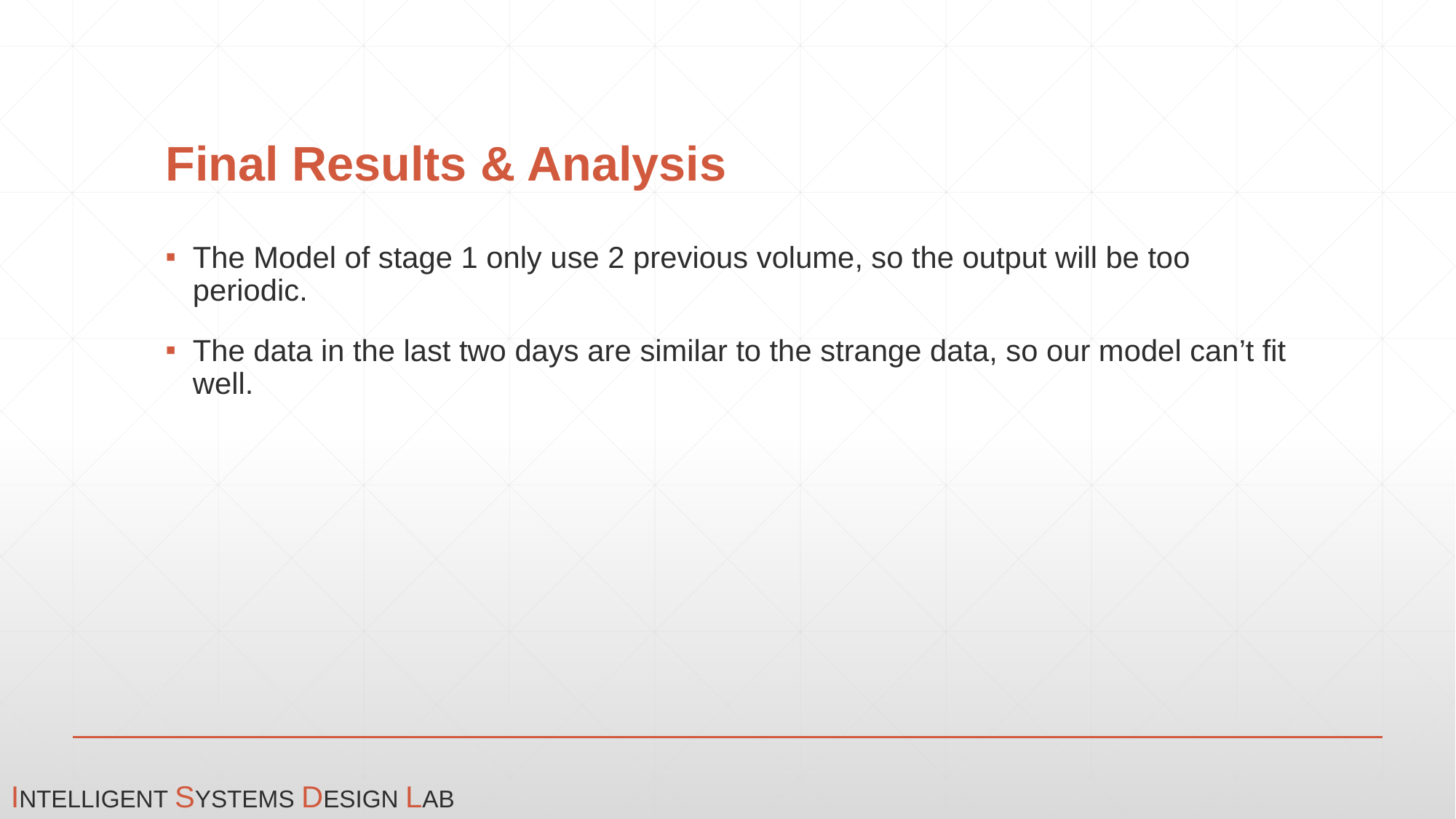

# Final Results & Analysis
The Model of stage 1 only use 2 previous volume, so the output will be too periodic.
The data in the last two days are similar to the strange data, so our model can’t fit well.